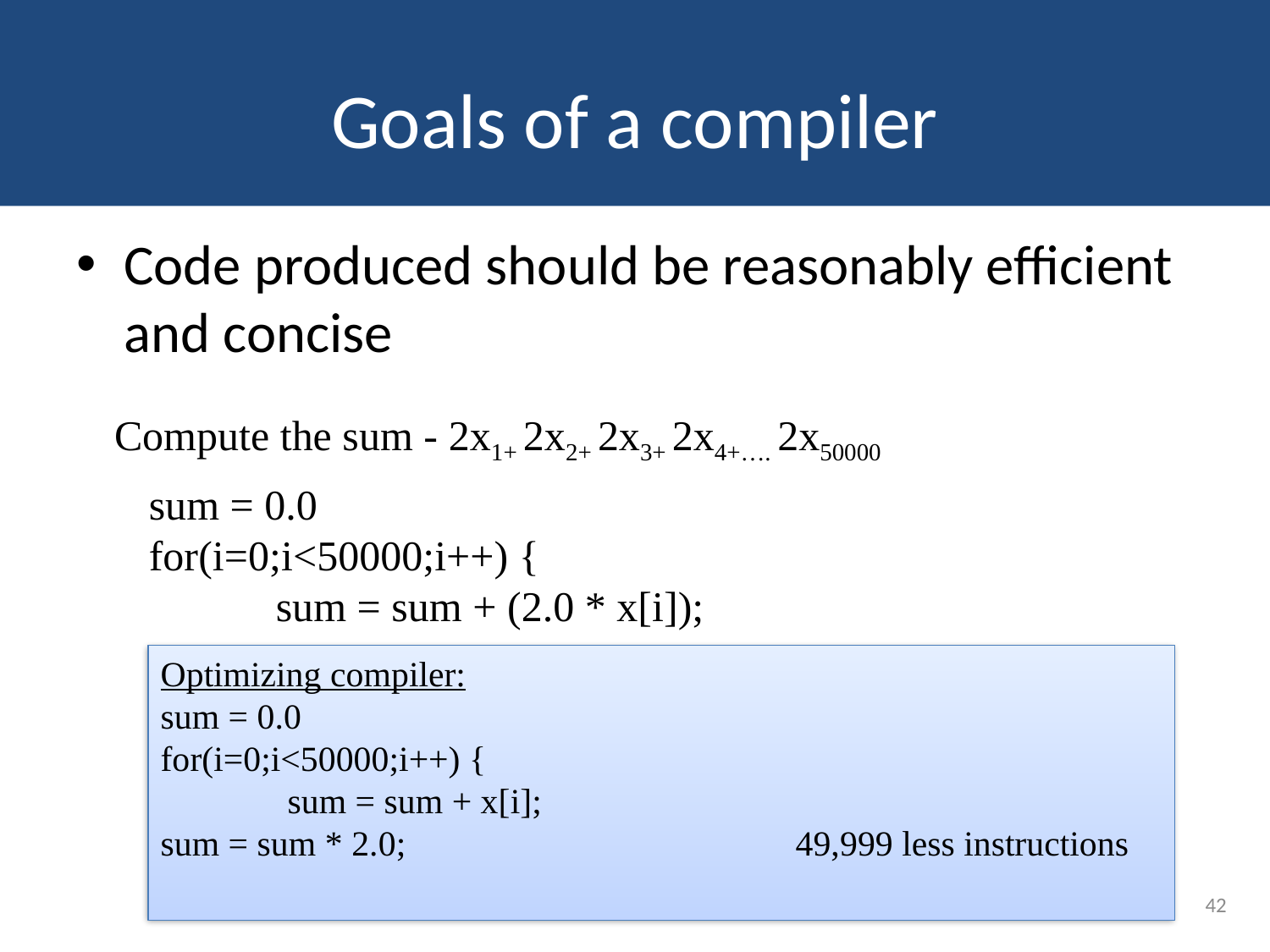

# Goals of a compiler
Code produced should be reasonably efficient and concise
Compute the sum - 2x1+ 2x2+ 2x3+ 2x4+…. 2x50000
sum = 0.0
for(i=0;i<50000;i++) {
	sum = sum + (2.0 * x[i]);
Optimizing compiler:
sum = 0.0
for(i=0;i<50000;i++) {
	sum = sum + x[i];
sum = sum * 2.0;				49,999 less instructions

42